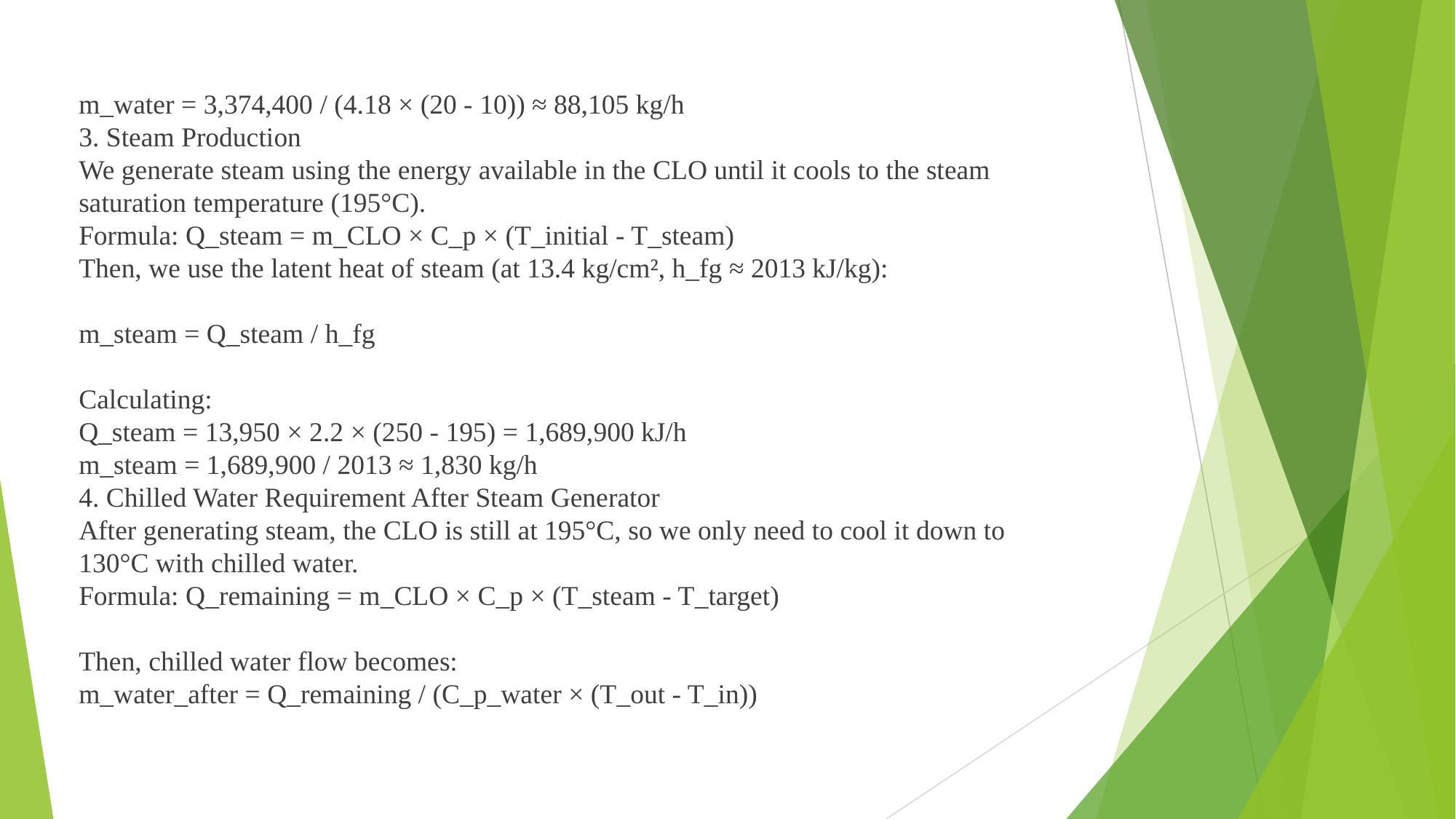

m_water = 3,374,400 / (4.18 × (20 - 10)) ≈ 88,105 kg/h
3. Steam Production
We generate steam using the energy available in the CLO until it cools to the steam saturation temperature (195°C).
Formula: Q_steam = m_CLO × C_p × (T_initial - T_steam)
Then, we use the latent heat of steam (at 13.4 kg/cm², h_fg ≈ 2013 kJ/kg):

m_steam = Q_steam / h_fg

Calculating:
Q_steam = 13,950 × 2.2 × (250 - 195) = 1,689,900 kJ/h
m_steam = 1,689,900 / 2013 ≈ 1,830 kg/h
4. Chilled Water Requirement After Steam Generator
After generating steam, the CLO is still at 195°C, so we only need to cool it down to 130°C with chilled water.
Formula: Q_remaining = m_CLO × C_p × (T_steam - T_target)

Then, chilled water flow becomes:
m_water_after = Q_remaining / (C_p_water × (T_out - T_in))